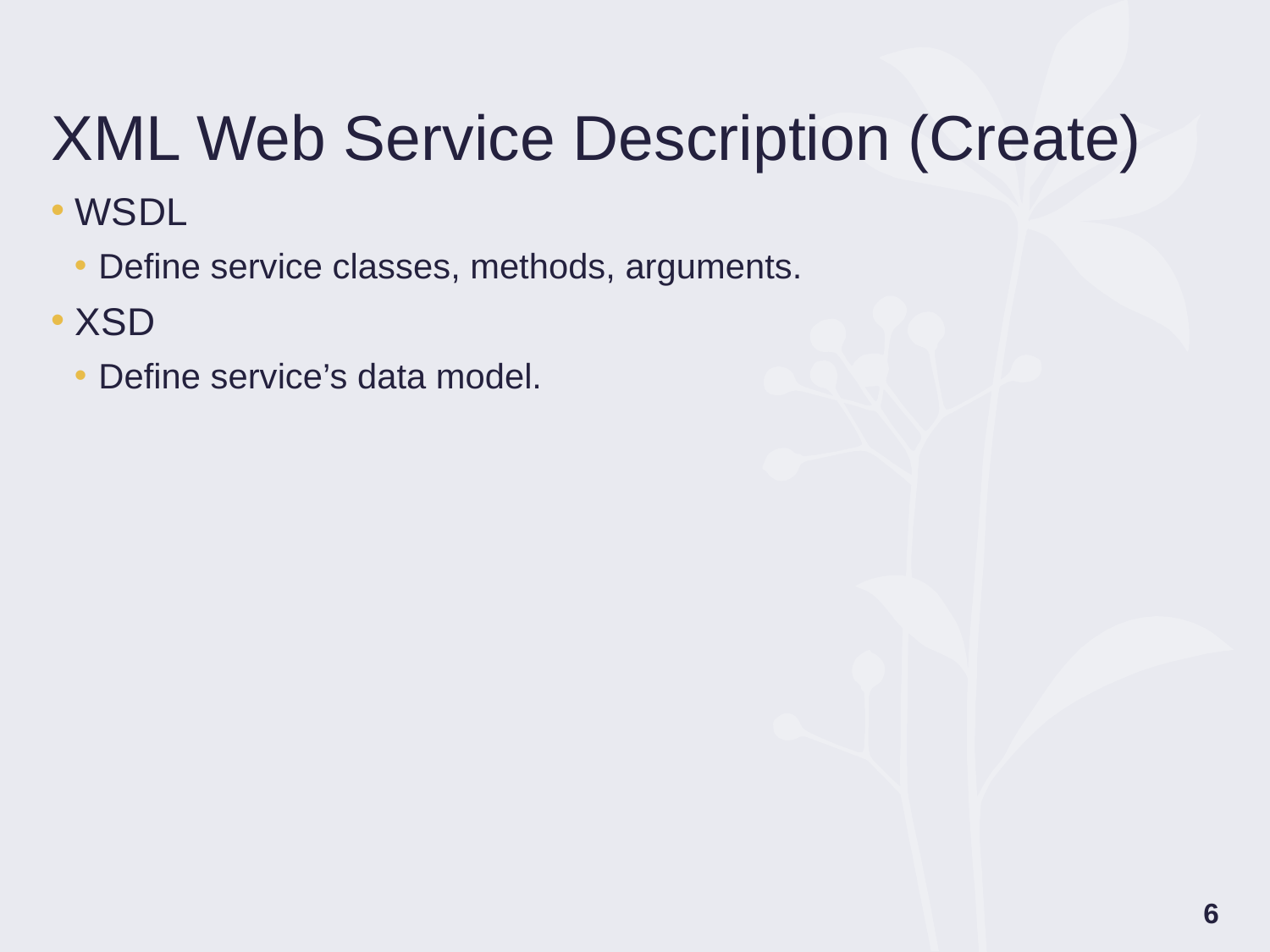

# XML Web Service Description (Create)
WSDL
Define service classes, methods, arguments.
XSD
Define service’s data model.
6